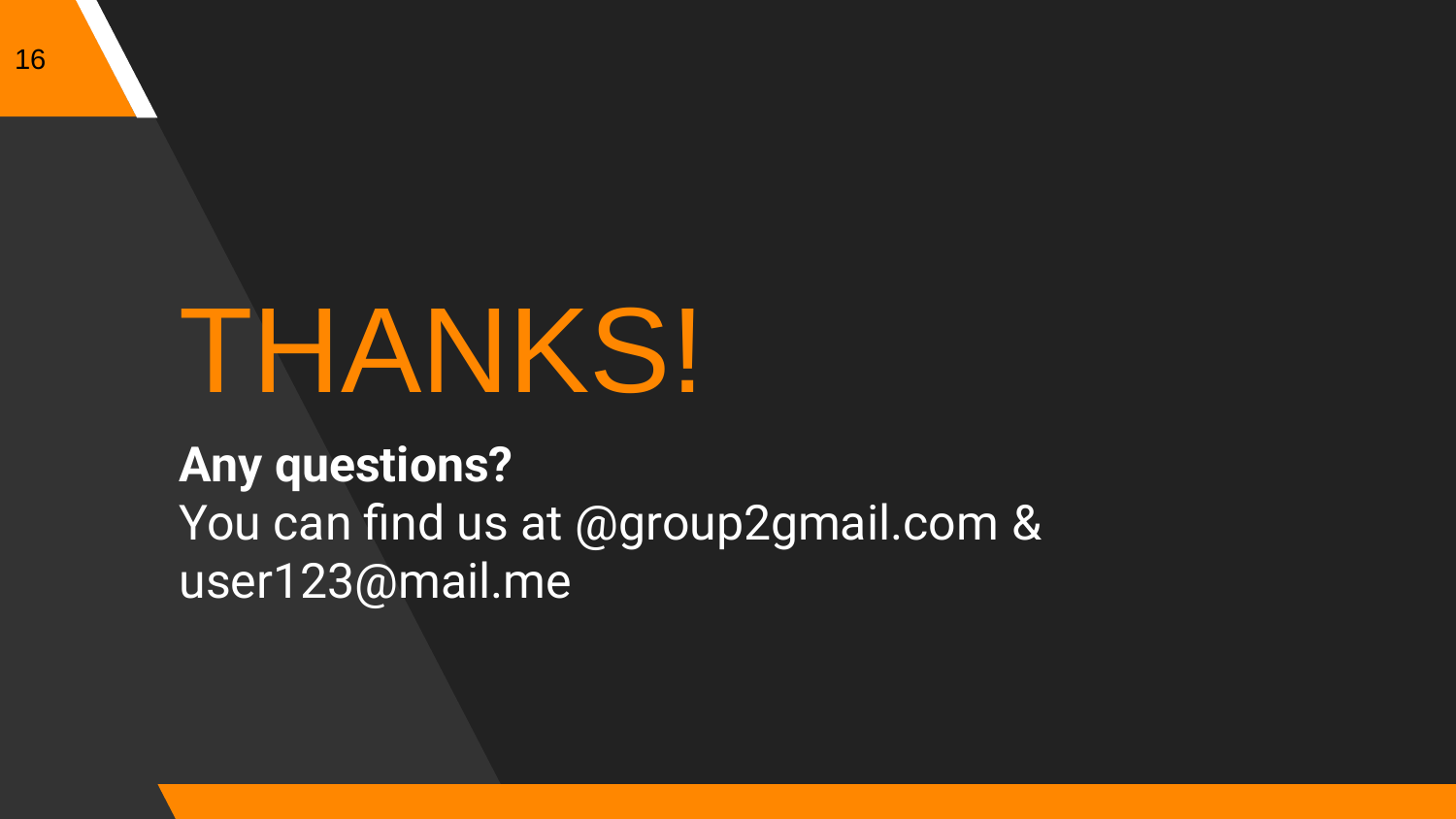

16
THANKS!
Any questions?
You can find us at @group2gmail.com & user123@mail.me